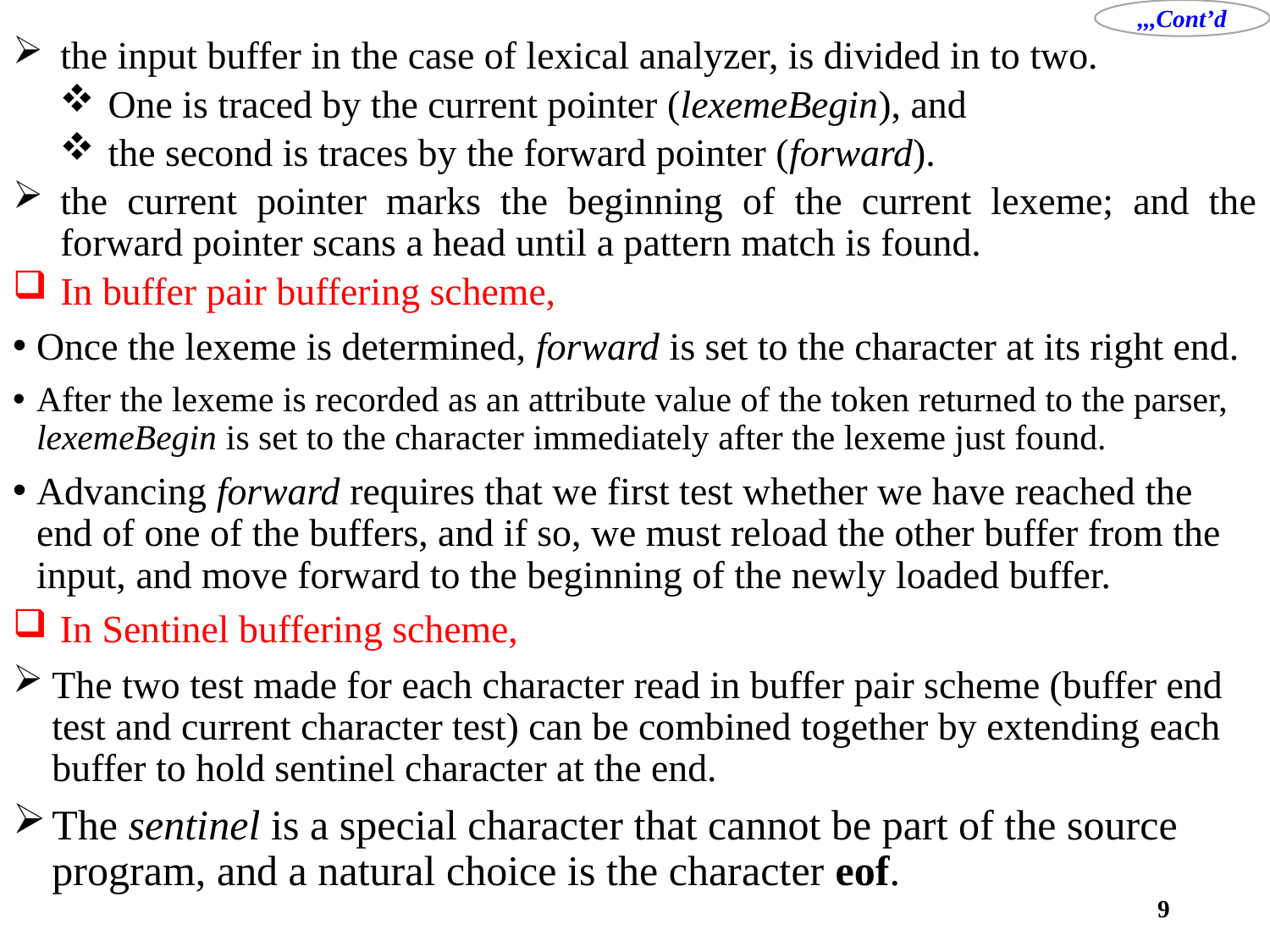

,,,Cont’d
the input buffer in the case of lexical analyzer, is divided in to two.
One is traced by the current pointer (lexemeBegin), and
the second is traces by the forward pointer (forward).
the current pointer marks the beginning of the current lexeme; and the forward pointer scans a head until a pattern match is found.
In buffer pair buffering scheme,
Once the lexeme is determined, forward is set to the character at its right end.
After the lexeme is recorded as an attribute value of the token returned to the parser, lexemeBegin is set to the character immediately after the lexeme just found.
Advancing forward requires that we first test whether we have reached the end of one of the buffers, and if so, we must reload the other buffer from the input, and move forward to the beginning of the newly loaded buffer.
In Sentinel buffering scheme,
The two test made for each character read in buffer pair scheme (buffer end test and current character test) can be combined together by extending each buffer to hold sentinel character at the end.
The sentinel is a special character that cannot be part of the source program, and a natural choice is the character eof.
9